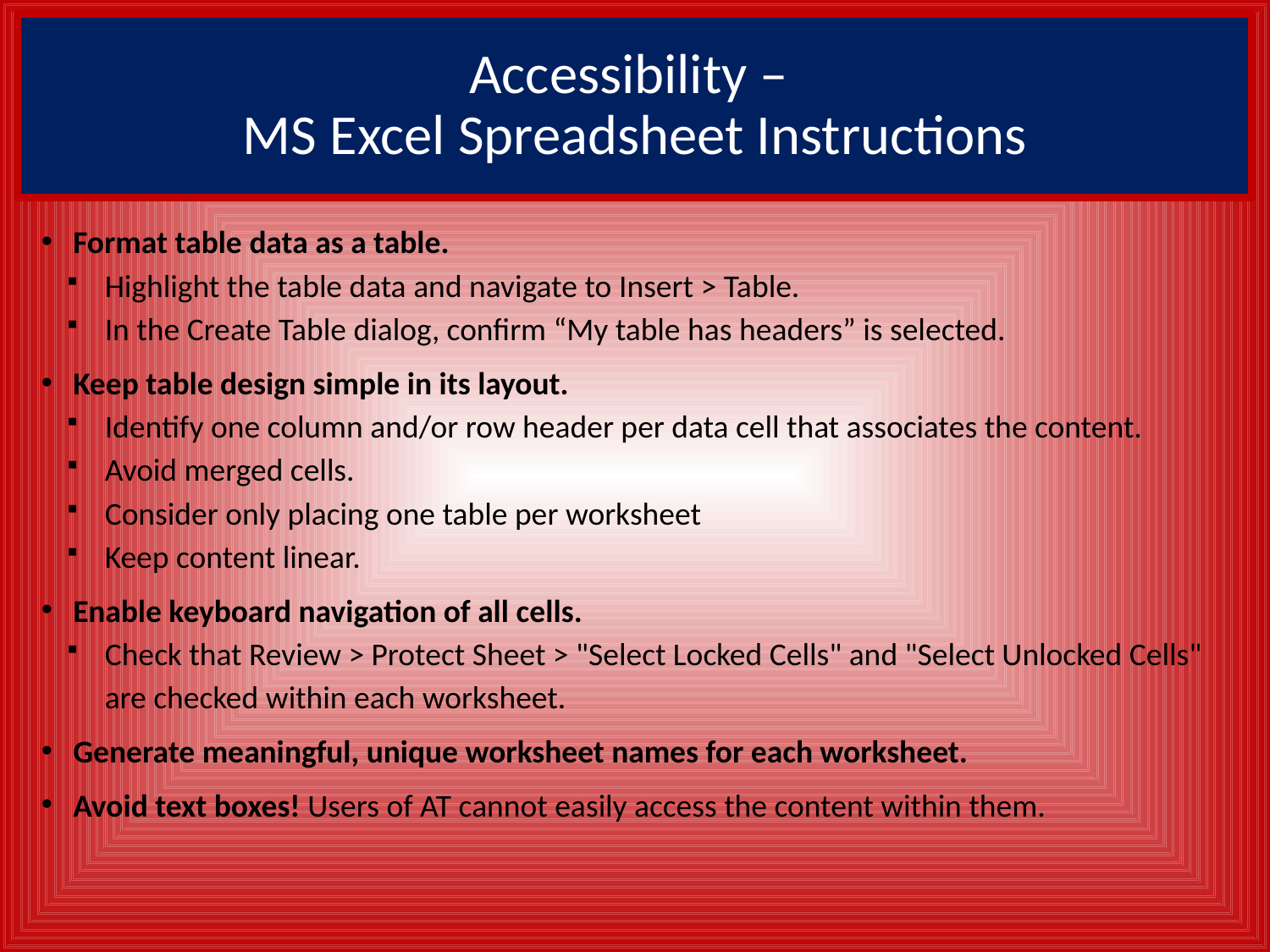

# Accessibility – MS Excel Spreadsheet Instructions
Format table data as a table.
Highlight the table data and navigate to Insert > Table.
In the Create Table dialog, confirm “My table has headers” is selected.
Keep table design simple in its layout.
Identify one column and/or row header per data cell that associates the content.
Avoid merged cells.
Consider only placing one table per worksheet
Keep content linear.
Enable keyboard navigation of all cells.
Check that Review > Protect Sheet > "Select Locked Cells" and "Select Unlocked Cells" are checked within each worksheet.
Generate meaningful, unique worksheet names for each worksheet.
Avoid text boxes! Users of AT cannot easily access the content within them.